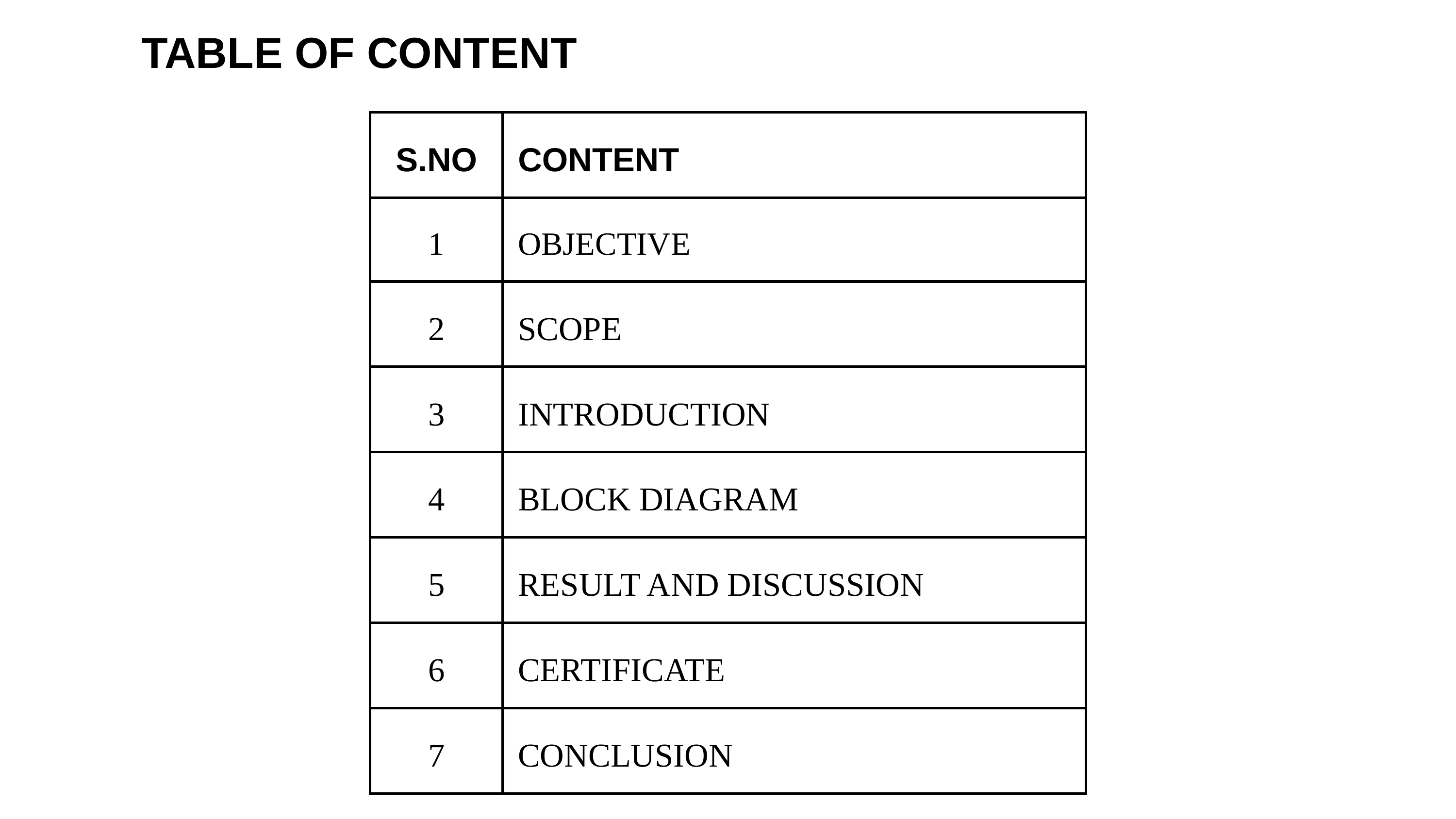

TABLE OF CONTENT
| S.NO | CONTENT |
| --- | --- |
| 1 | OBJECTIVE |
| 2 | SCOPE |
| 3 | INTRODUCTION |
| 4 | BLOCK DIAGRAM |
| 5 | RESULT AND DISCUSSION |
| 6 | CERTIFICATE |
| 7 | CONCLUSION |